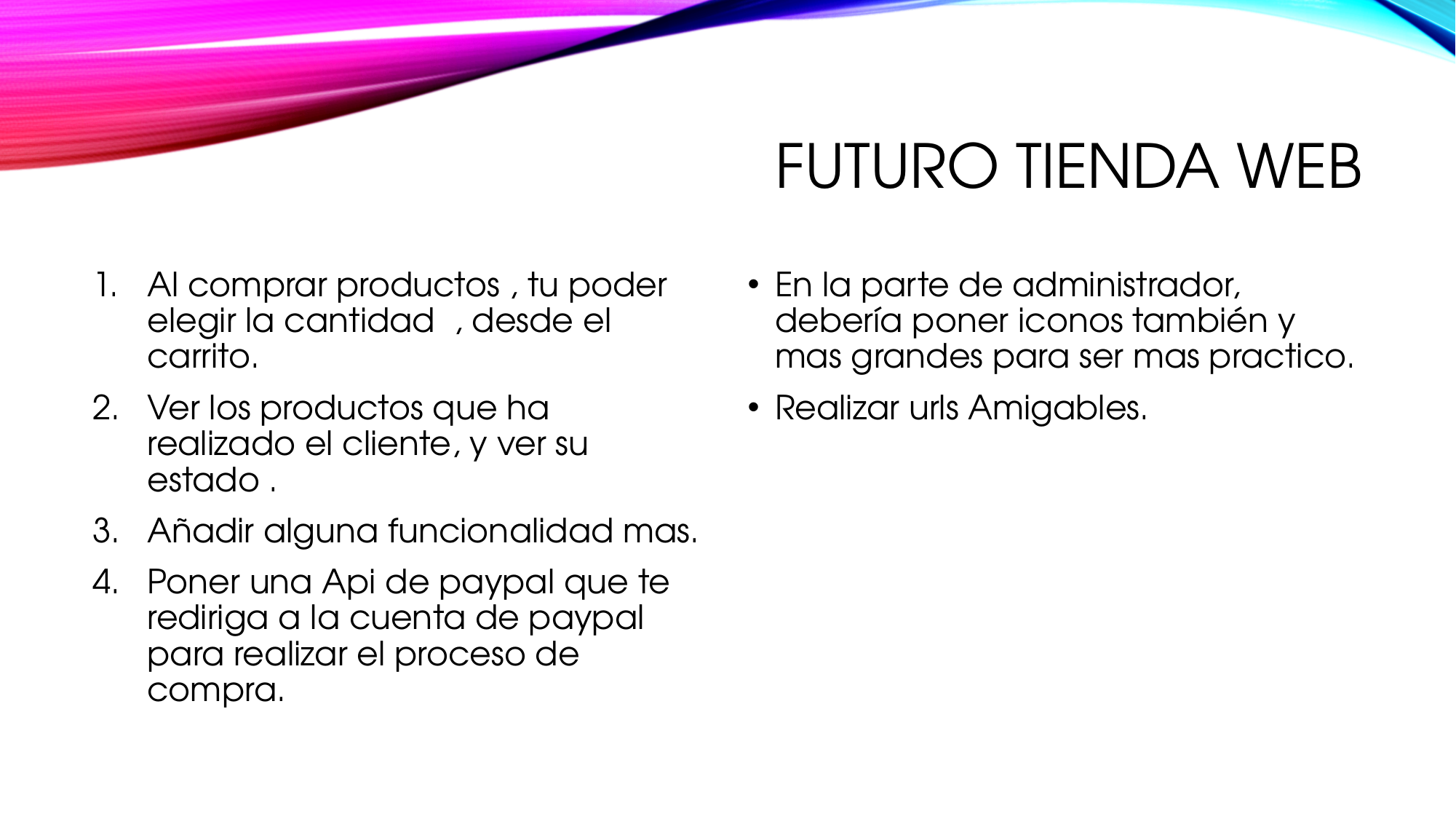

# Futuro Tienda web
Al comprar productos , tu poder elegir la cantidad  , desde el carrito.
Ver los productos que ha realizado el cliente, y ver su estado .
Añadir alguna funcionalidad mas.
Poner una Api de paypal que te rediriga a la cuenta de paypal para realizar el proceso de compra.
En la parte de administrador, debería poner iconos también y mas grandes para ser mas practico.
Realizar urls Amigables.